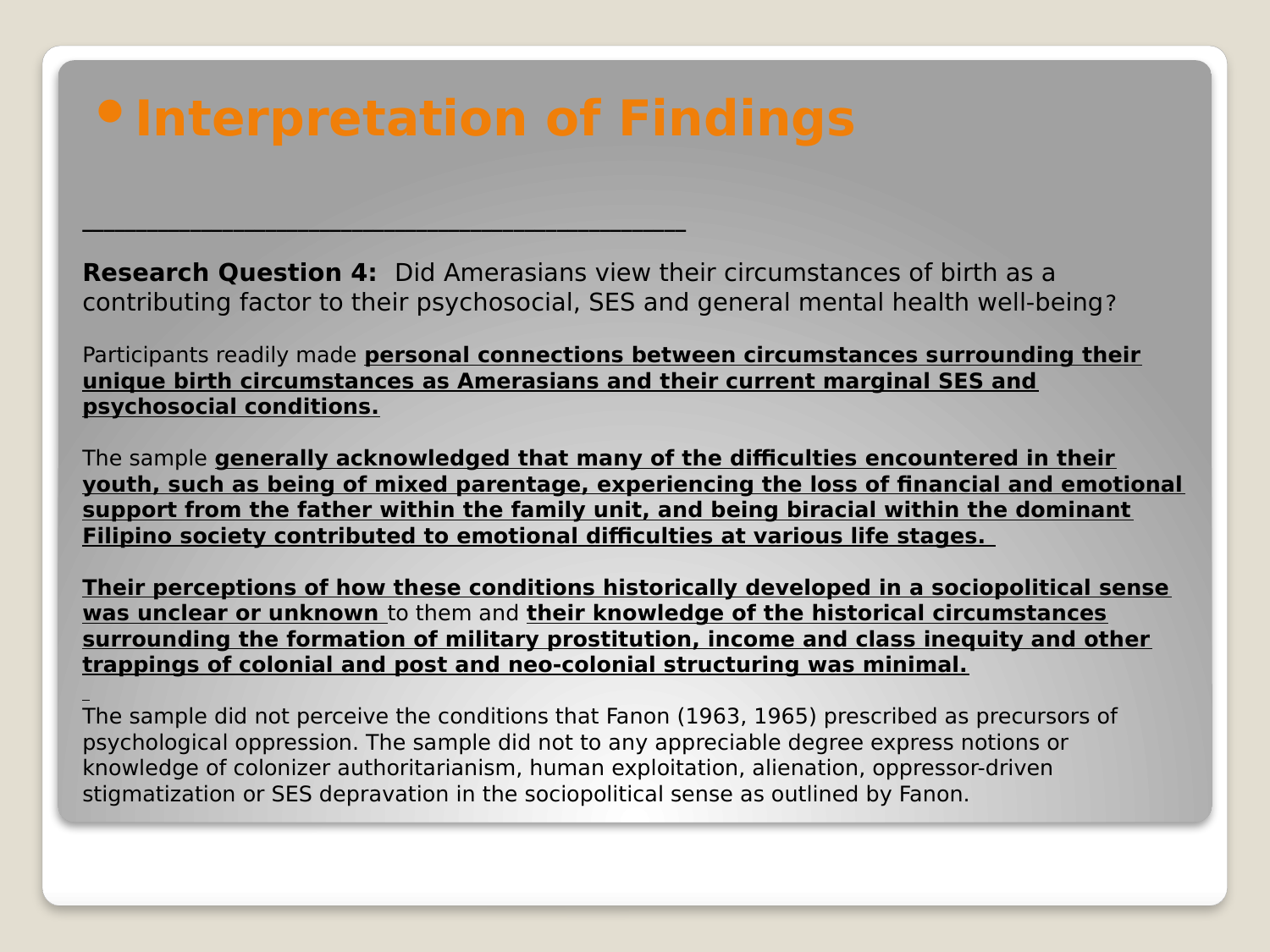

Interpretation of Findings

# ________________________________________________________   Research Question 4:  Did Amerasians view their circumstances of birth as a contributing factor to their psychosocial, SES and general mental health well-being?   Participants readily made personal connections between circumstances surrounding their unique birth circumstances as Amerasians and their current marginal SES and psychosocial conditions.   The sample generally acknowledged that many of the difficulties encountered in their youth, such as being of mixed parentage, experiencing the loss of financial and emotional support from the father within the family unit, and being biracial within the dominant Filipino society contributed to emotional difficulties at various life stages.   Their perceptions of how these conditions historically developed in a sociopolitical sense was unclear or unknown to them and their knowledge of the historical circumstances surrounding the formation of military prostitution, income and class inequity and other trappings of colonial and post and neo-colonial structuring was minimal.   The sample did not perceive the conditions that Fanon (1963, 1965) prescribed as precursors of psychological oppression. The sample did not to any appreciable degree express notions or knowledge of colonizer authoritarianism, human exploitation, alienation, oppressor-driven stigmatization or SES depravation in the sociopolitical sense as outlined by Fanon.